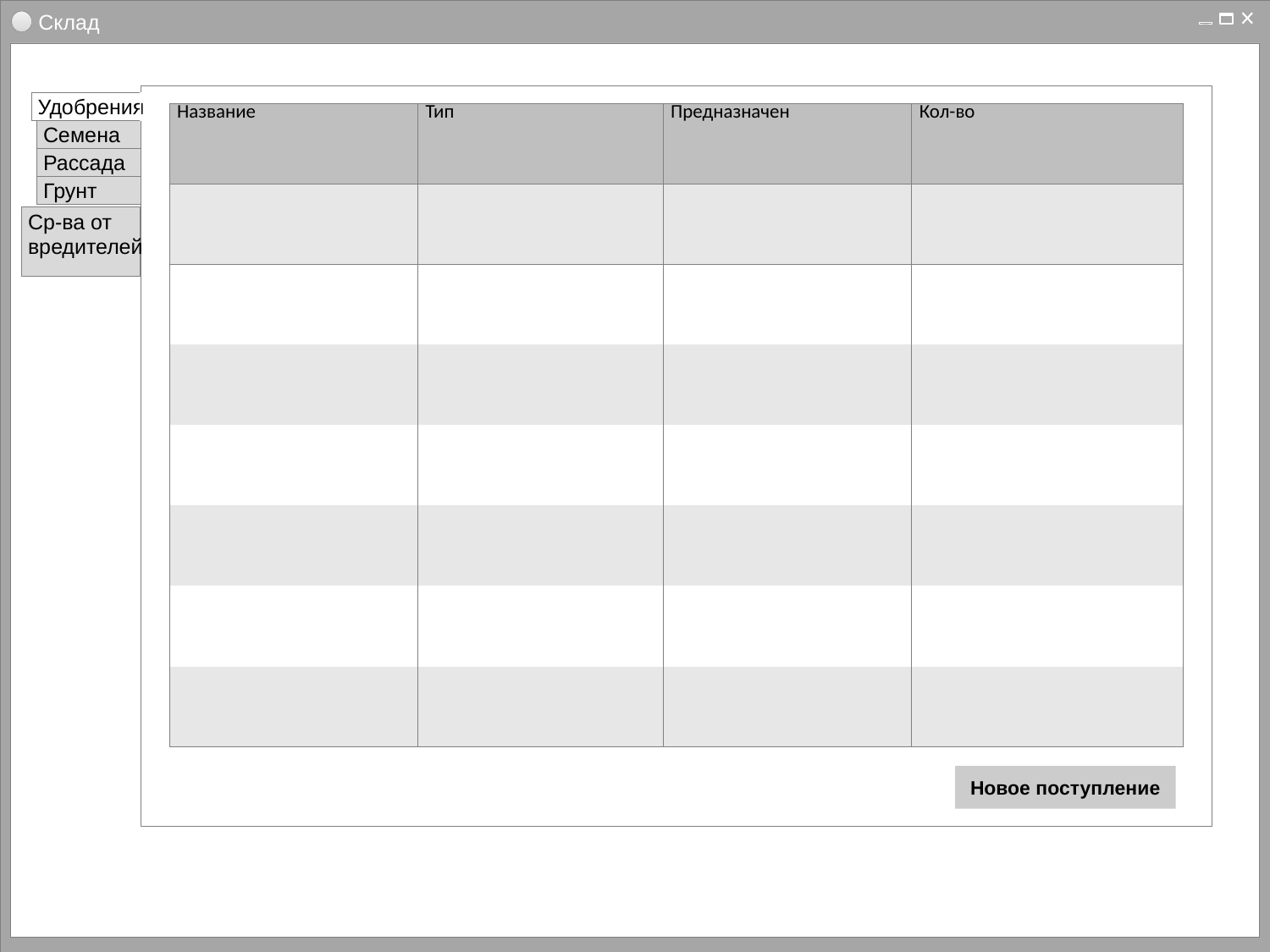

Склад

Удобрения

Семена
Рассада
Грунт
| Название | Тип | Предназначен | Кол-во |
| --- | --- | --- | --- |
|  |  |  |  |
|  |  |  |  |
|  |  |  |  |
|  |  |  |  |
|  |  |  |  |
|  |  |  |  |
|  |  |  |  |
Ср-ва от
вредителей
Новое поступление